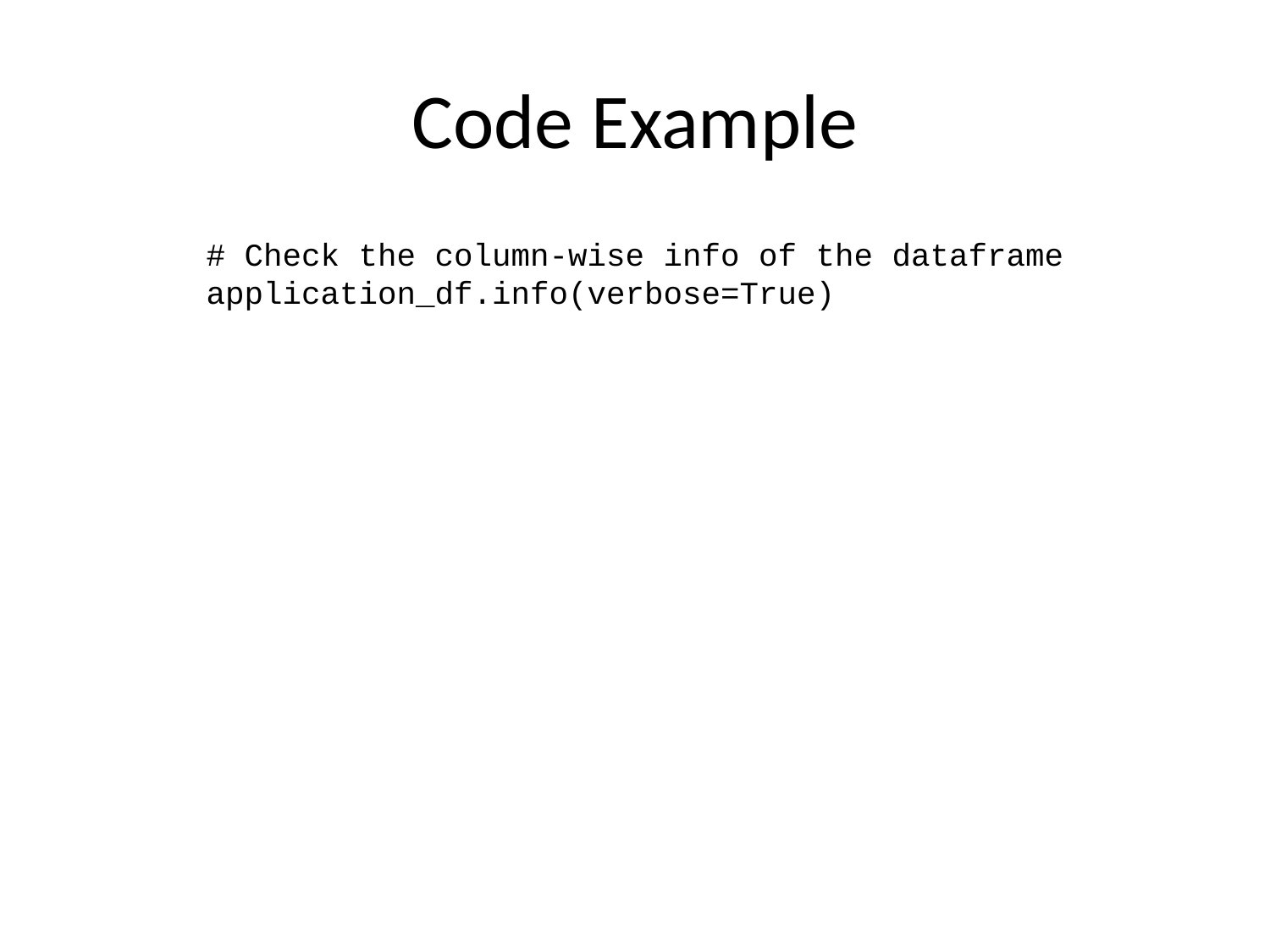

# Code Example

# Check the column-wise info of the dataframe application_df.info(verbose=True)